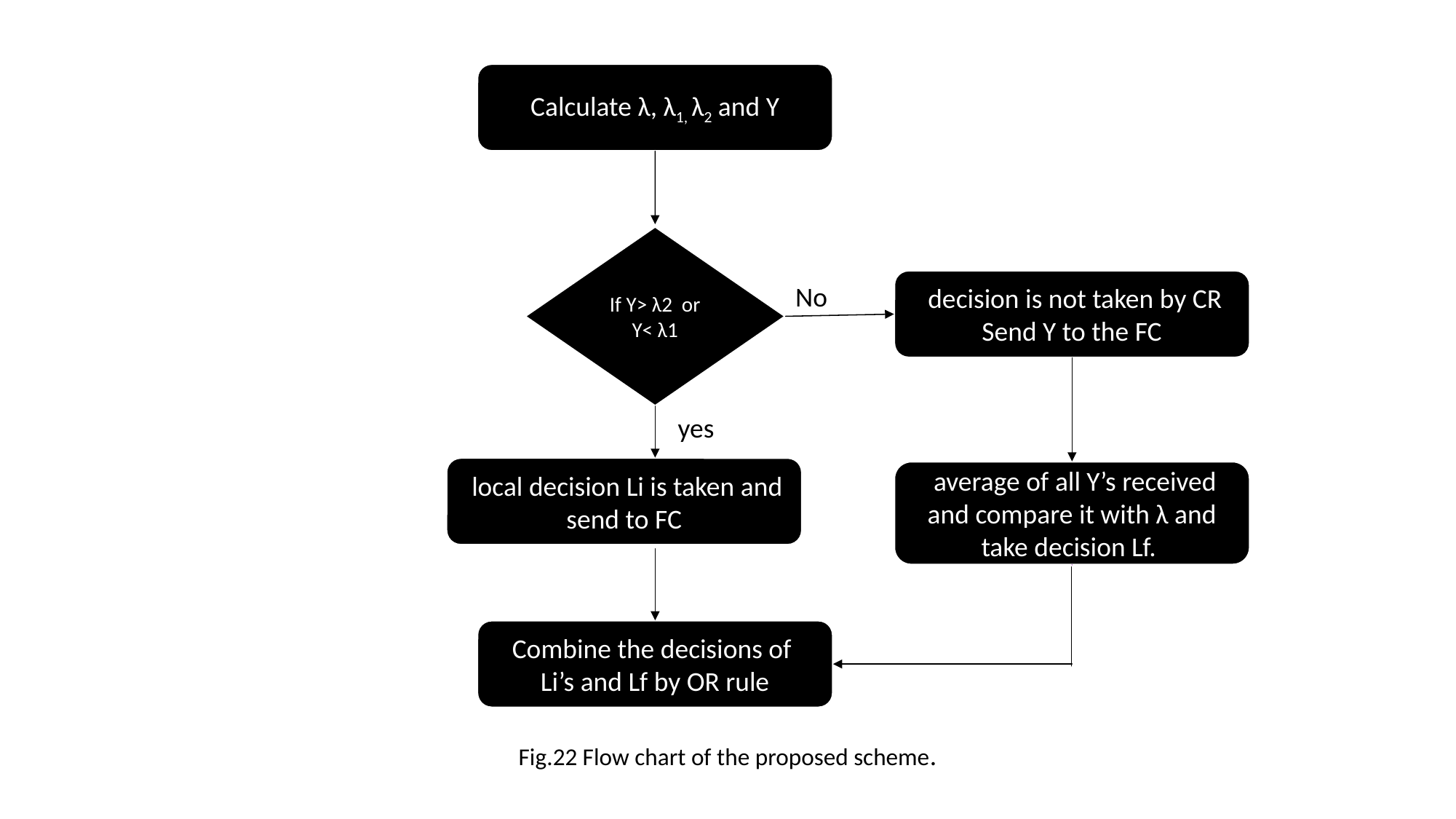

No

                                                                                                       yes

Fig.22 Flow chart of the proposed scheme.
Calculate λ, λ1, λ2 and Y
If Y> λ2  or Y< λ1
 decision is not taken by CR Send Y to the FC
 local decision Li is taken and send to FC
 average of all Y’s received and compare it with λ and take decision Lf.
Combine the decisions of  Li’s and Lf by OR rule